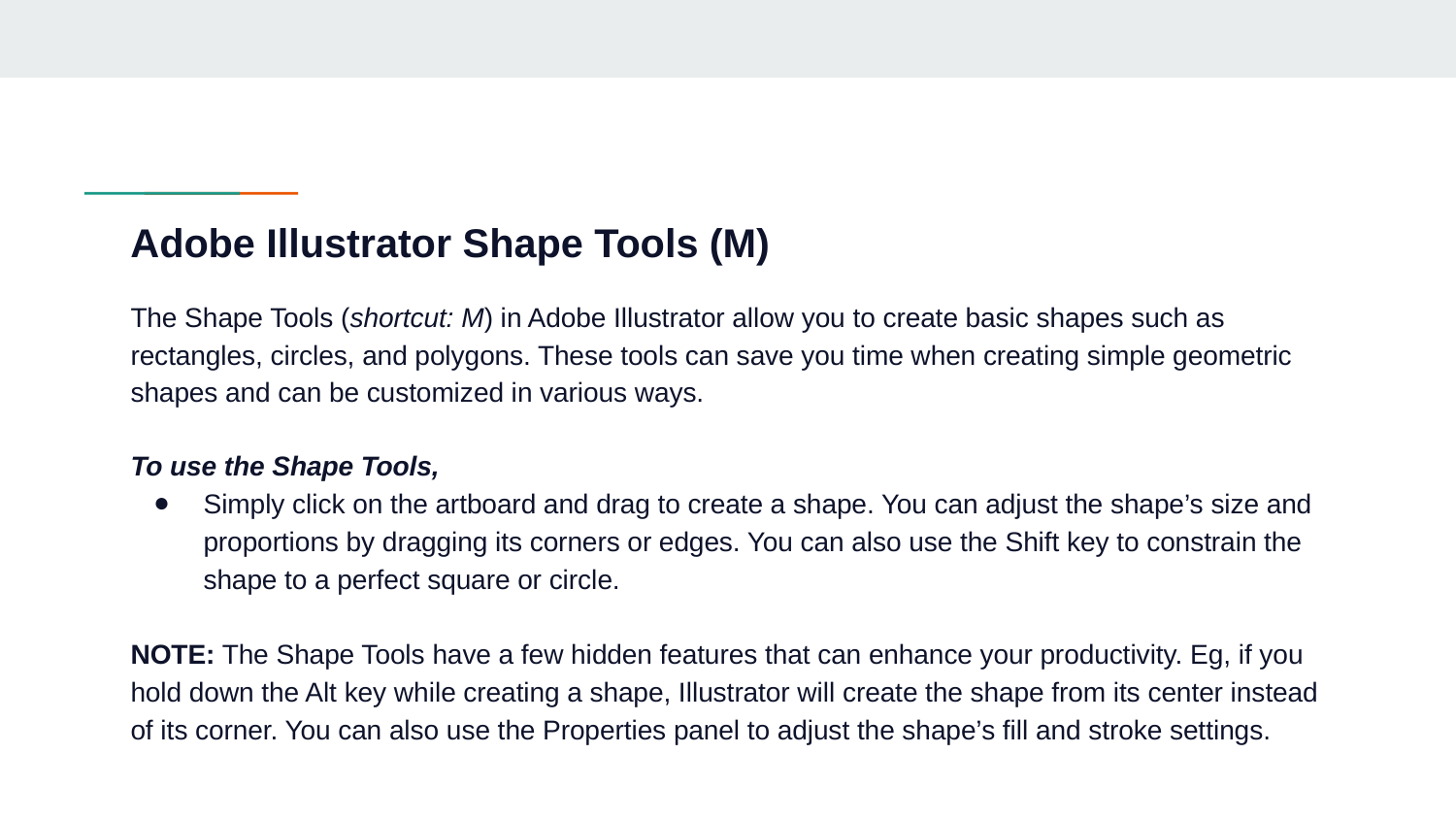

# Adobe Illustrator Shape Tools (M)

The Shape Tools (shortcut: M) in Adobe Illustrator allow you to create basic shapes such as rectangles, circles, and polygons. These tools can save you time when creating simple geometric shapes and can be customized in various ways.
To use the Shape Tools,
Simply click on the artboard and drag to create a shape. You can adjust the shape’s size and proportions by dragging its corners or edges. You can also use the Shift key to constrain the shape to a perfect square or circle.

NOTE: The Shape Tools have a few hidden features that can enhance your productivity. Eg, if you hold down the Alt key while creating a shape, Illustrator will create the shape from its center instead of its corner. You can also use the Properties panel to adjust the shape’s fill and stroke settings.